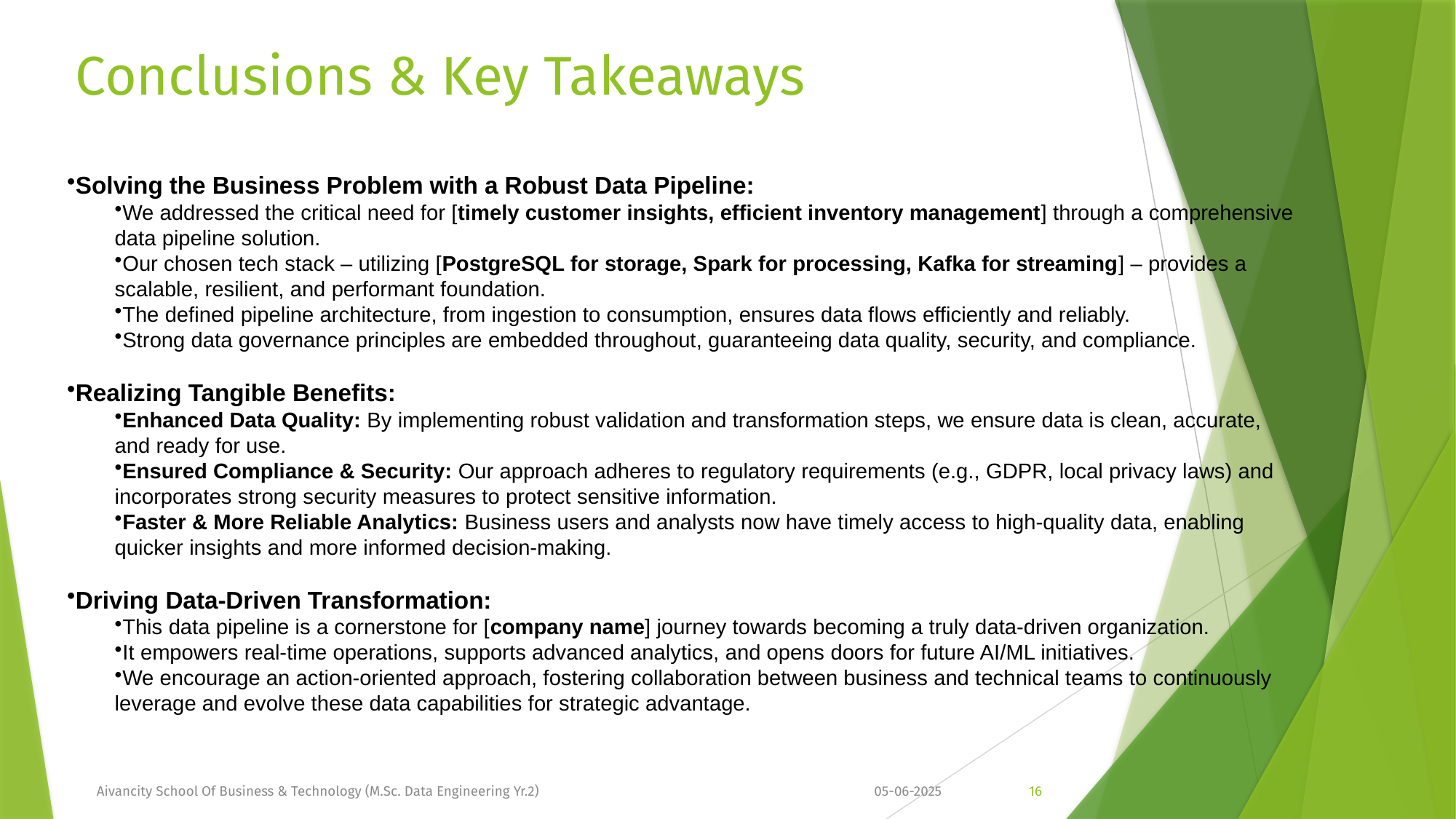

# Conclusions & Key Takeaways
Solving the Business Problem with a Robust Data Pipeline:
We addressed the critical need for [timely customer insights, efficient inventory management] through a comprehensive data pipeline solution.
Our chosen tech stack – utilizing [PostgreSQL for storage, Spark for processing, Kafka for streaming] – provides a scalable, resilient, and performant foundation.
The defined pipeline architecture, from ingestion to consumption, ensures data flows efficiently and reliably.
Strong data governance principles are embedded throughout, guaranteeing data quality, security, and compliance.
Realizing Tangible Benefits:
Enhanced Data Quality: By implementing robust validation and transformation steps, we ensure data is clean, accurate, and ready for use.
Ensured Compliance & Security: Our approach adheres to regulatory requirements (e.g., GDPR, local privacy laws) and incorporates strong security measures to protect sensitive information.
Faster & More Reliable Analytics: Business users and analysts now have timely access to high-quality data, enabling quicker insights and more informed decision-making.
Driving Data-Driven Transformation:
This data pipeline is a cornerstone for [company name] journey towards becoming a truly data-driven organization.
It empowers real-time operations, supports advanced analytics, and opens doors for future AI/ML initiatives.
We encourage an action-oriented approach, fostering collaboration between business and technical teams to continuously leverage and evolve these data capabilities for strategic advantage.

Aivancity School Of Business & Technology (M.Sc. Data Engineering Yr.2)
05-06-2025
16